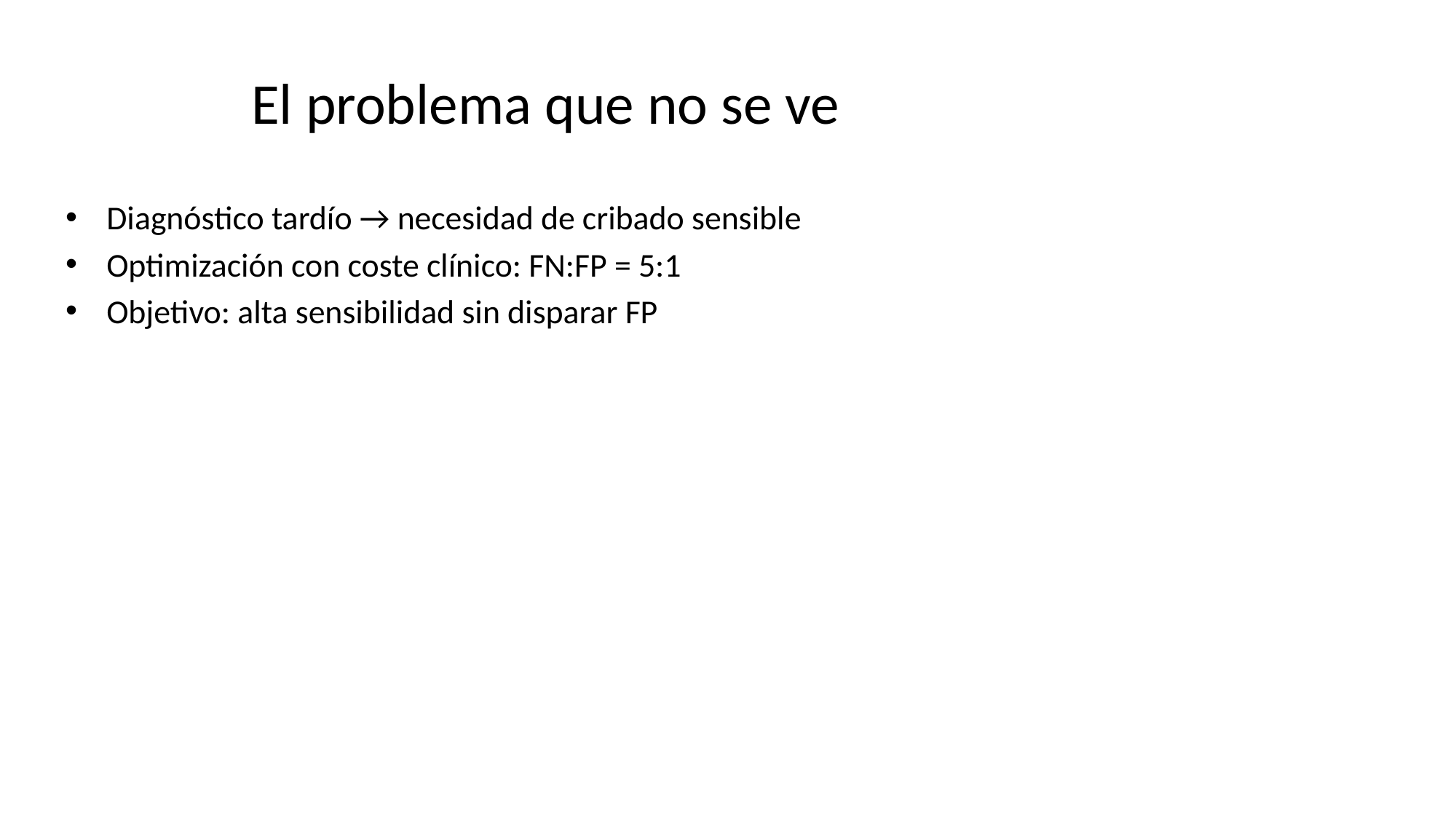

# El problema que no se ve
Diagnóstico tardío → necesidad de cribado sensible
Optimización con coste clínico: FN:FP = 5:1
Objetivo: alta sensibilidad sin disparar FP